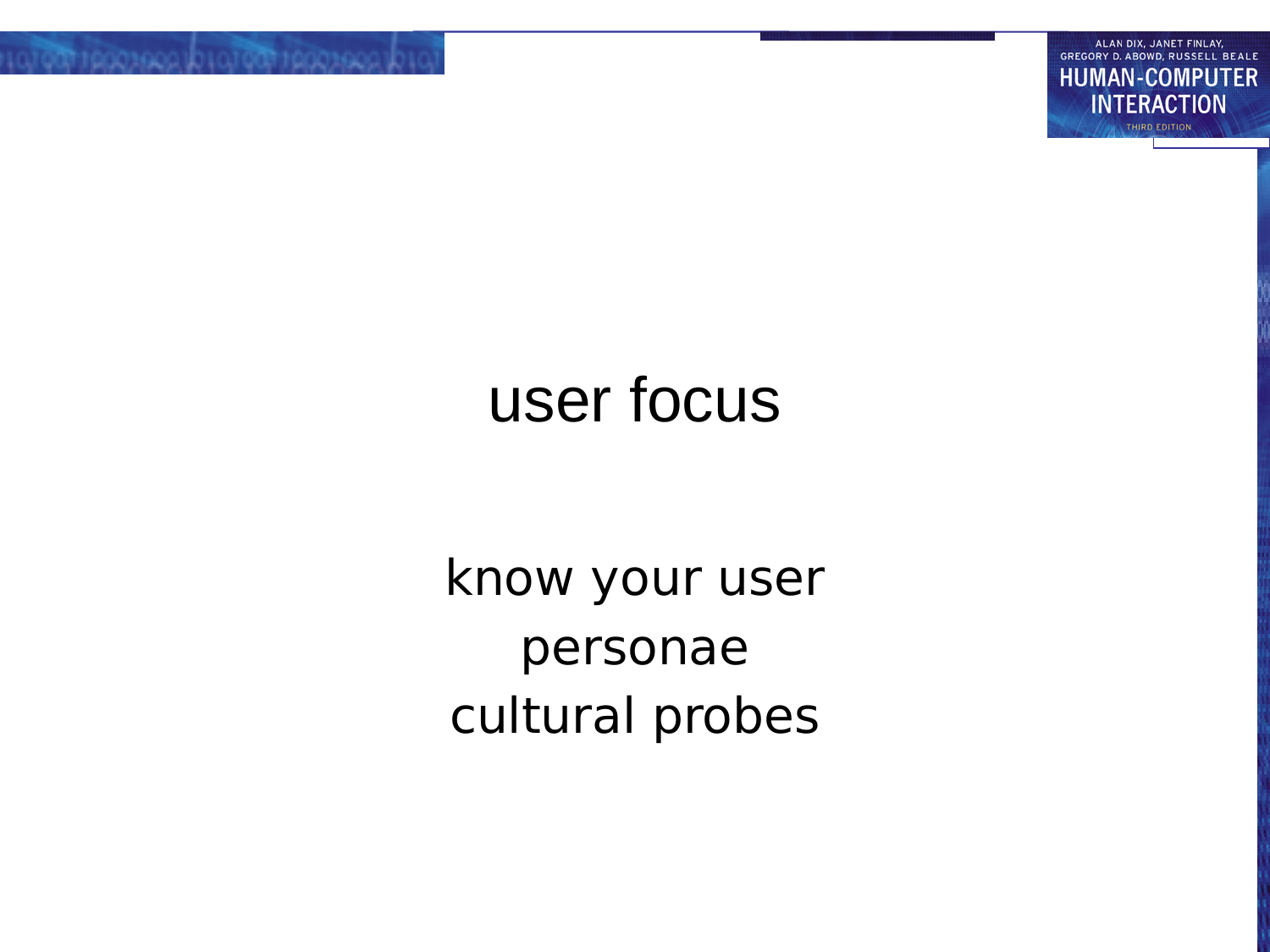

# user focus
know your user
personae
cultural probes